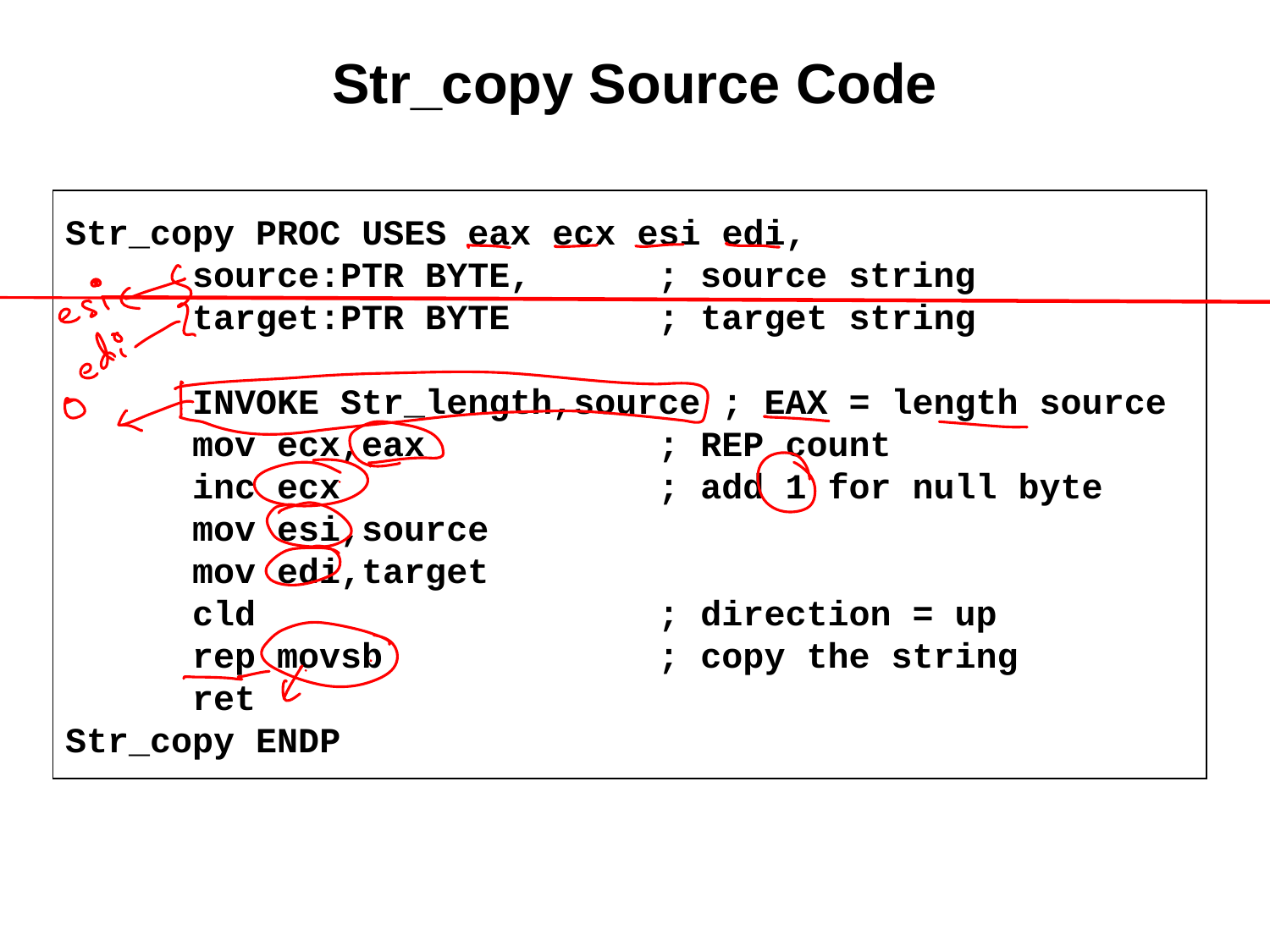

# Str_copy Source Code
Str_copy PROC USES eax ecx esi edi,
 	source:PTR BYTE, 	    ; source string
 	target:PTR BYTE       ; target string

	INVOKE Str_length,source ; EAX = length source
	mov ecx,eax           ; REP count
	inc ecx               ; add 1 for null byte
	mov esi,source
	mov edi,target
	cld                   ; direction = up
	rep movsb             ; copy the string
	ret
Str_copy ENDP